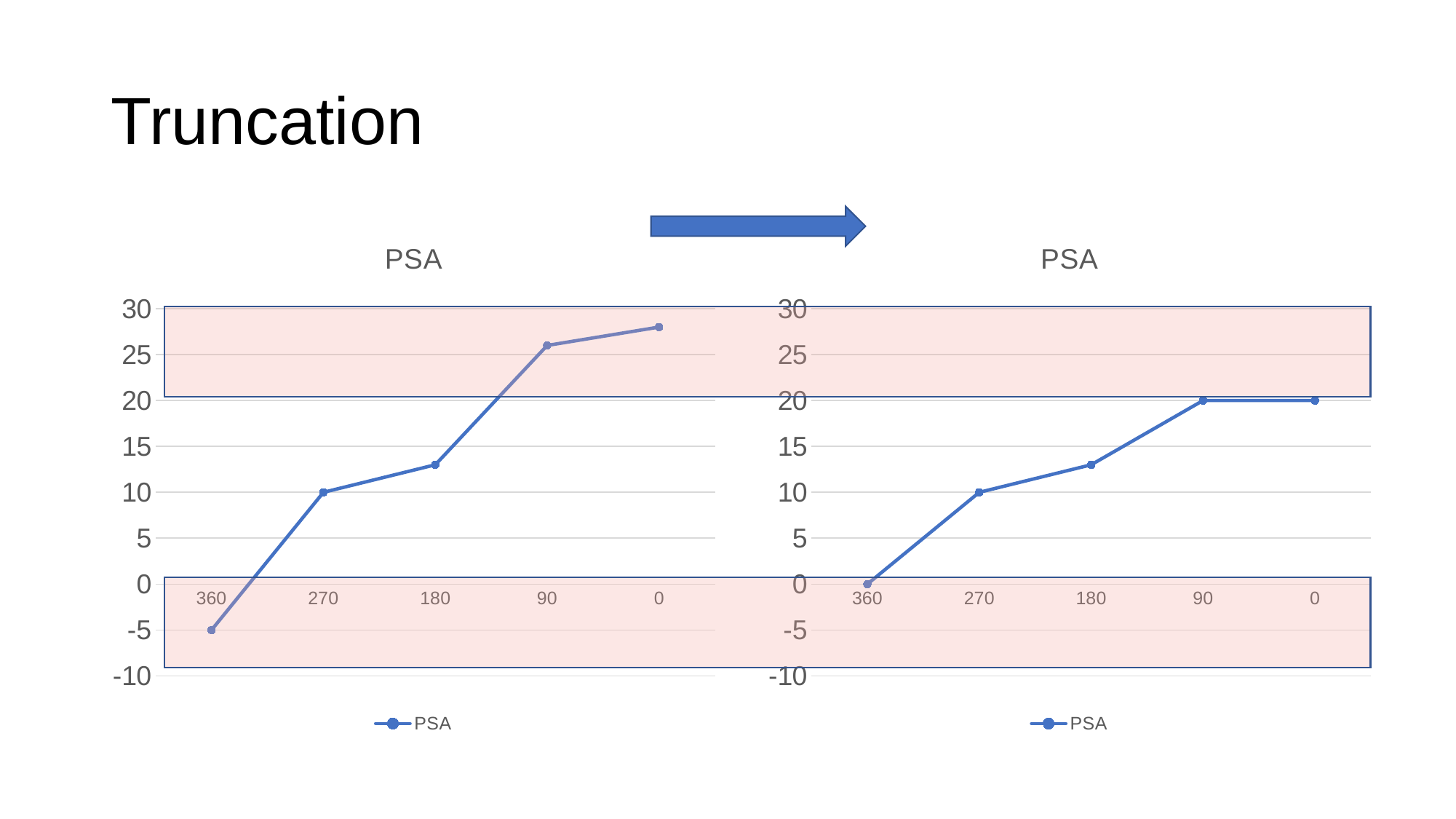

# Truncation

### Chart:

| Category | PSA |
|---|---|
| 360 | -5.0 |
| 270 | 10.0 |
| 180 | 13.0 |
| 90 | 26.0 |
| 0 | 28.0 |

### Chart:

| Category | PSA |
|---|---|
| 360 | 0.0 |
| 270 | 10.0 |
| 180 | 13.0 |
| 90 | 20.0 |
| 0 | 20.0 |